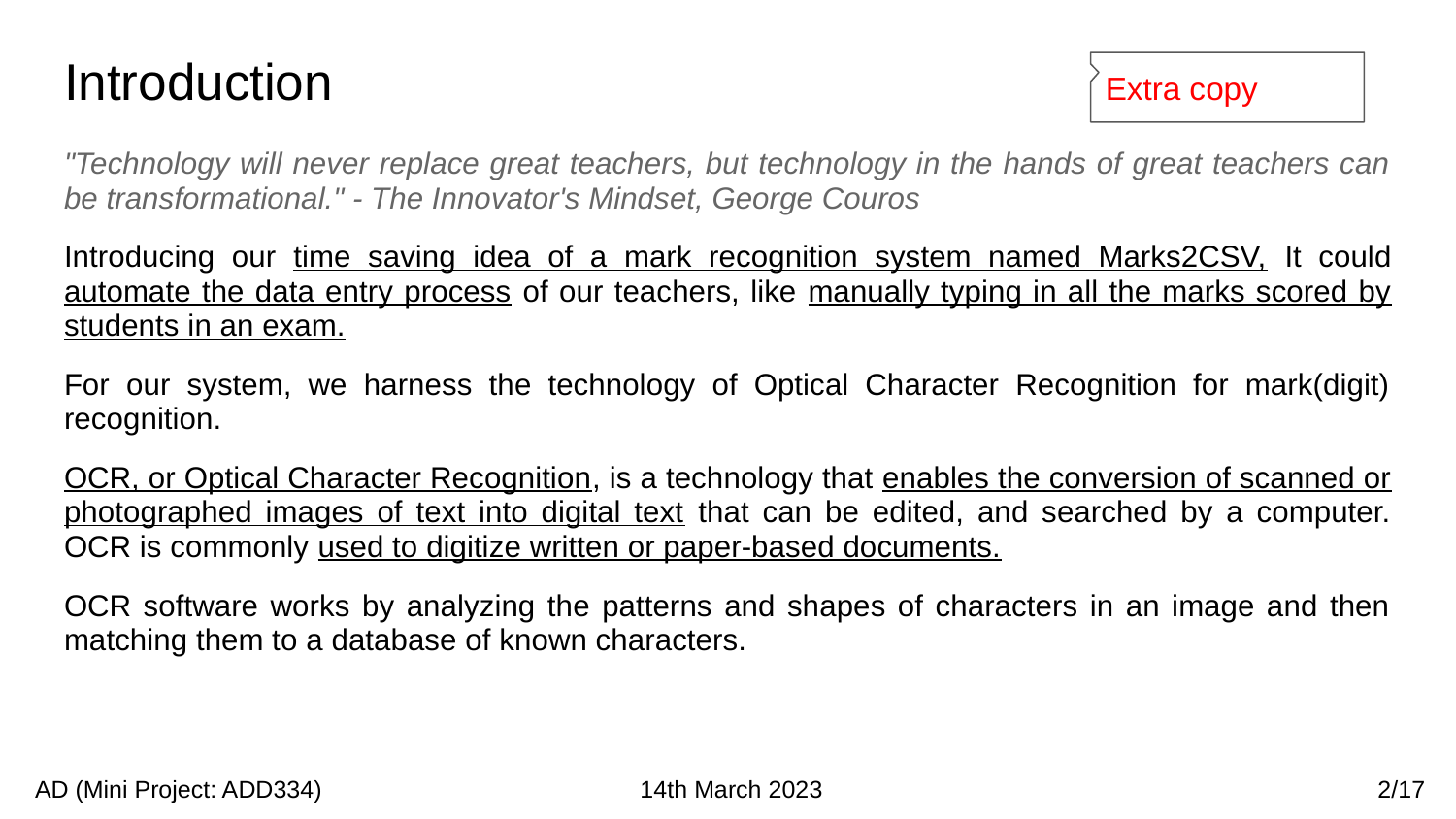

# Introduction
Extra copy
"Technology will never replace great teachers, but technology in the hands of great teachers can be transformational." - The Innovator's Mindset, George Couros
Introducing our time saving idea of a mark recognition system named Marks2CSV, It could automate the data entry process of our teachers, like manually typing in all the marks scored by students in an exam.
For our system, we harness the technology of Optical Character Recognition for mark(digit) recognition.
OCR, or Optical Character Recognition, is a technology that enables the conversion of scanned or photographed images of text into digital text that can be edited, and searched by a computer. OCR is commonly used to digitize written or paper-based documents.
OCR software works by analyzing the patterns and shapes of characters in an image and then matching them to a database of known characters.
   AD (Mini Project: ADD334)                                               14th March 2023                                                                                  2/17